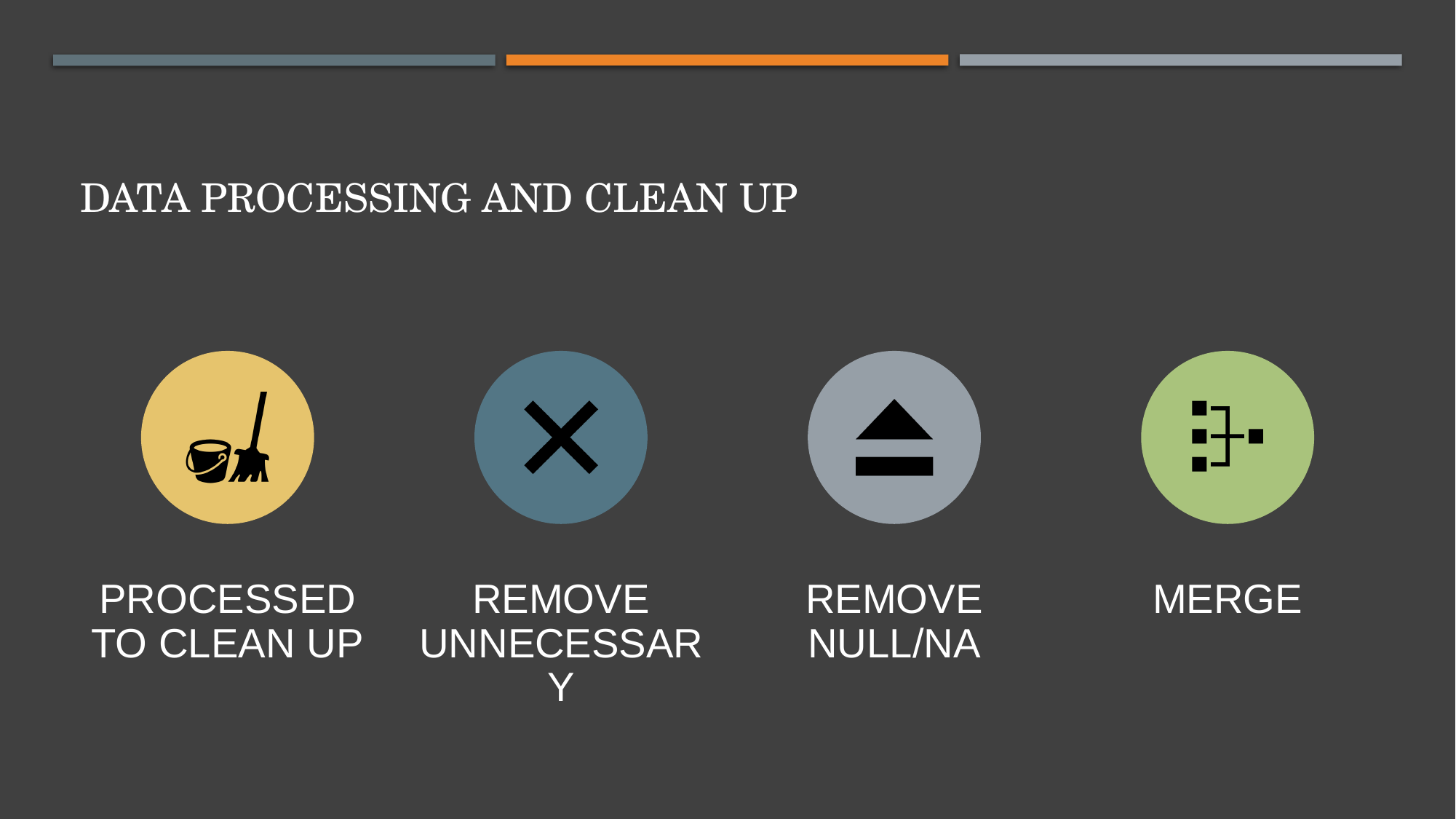

# Data processing and clean up
Processed to clean up
Remove unnecessary
Remove null/NA
Merge